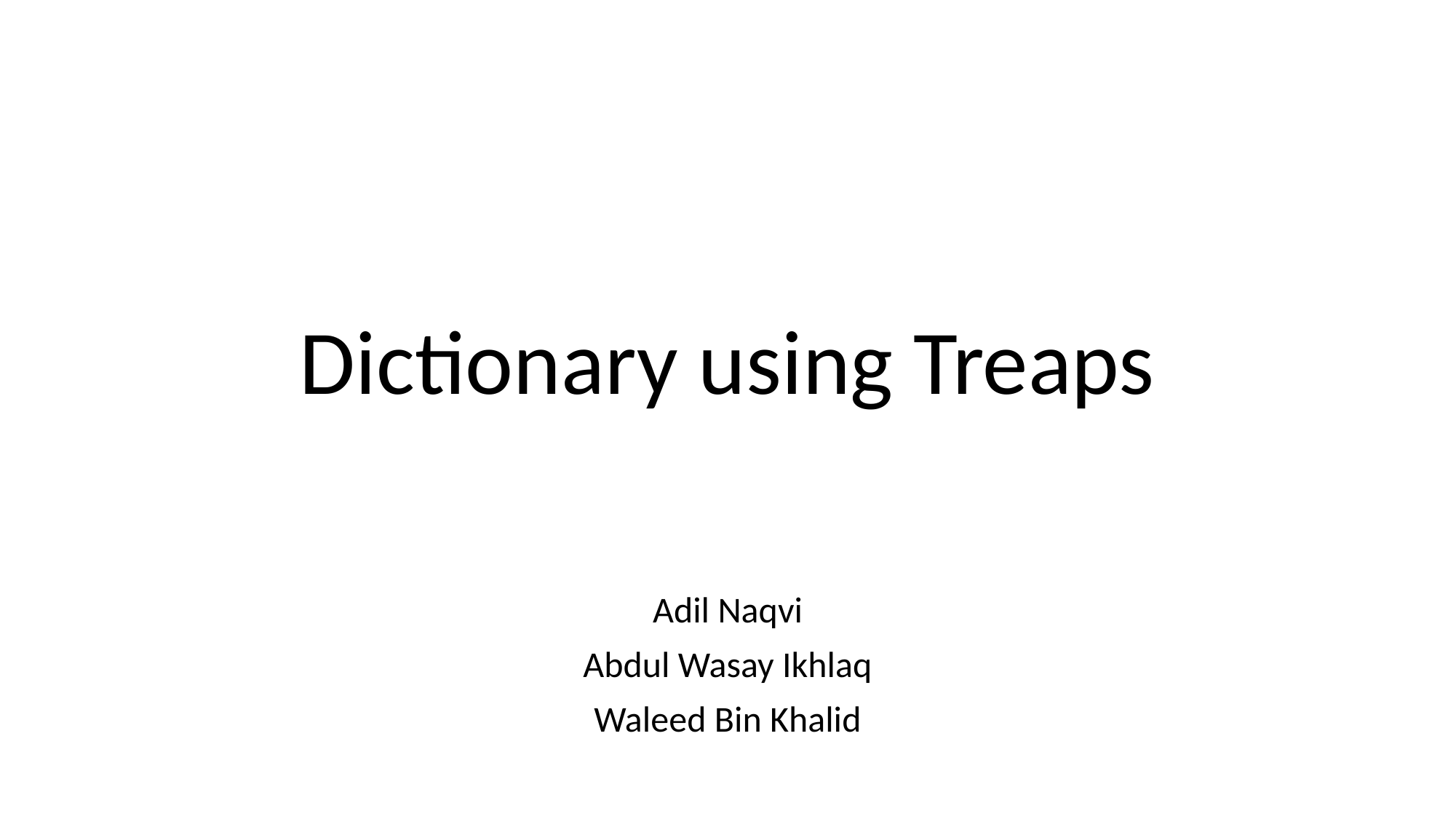

# Dictionary using Treaps
Adil Naqvi
Abdul Wasay Ikhlaq
Waleed Bin Khalid